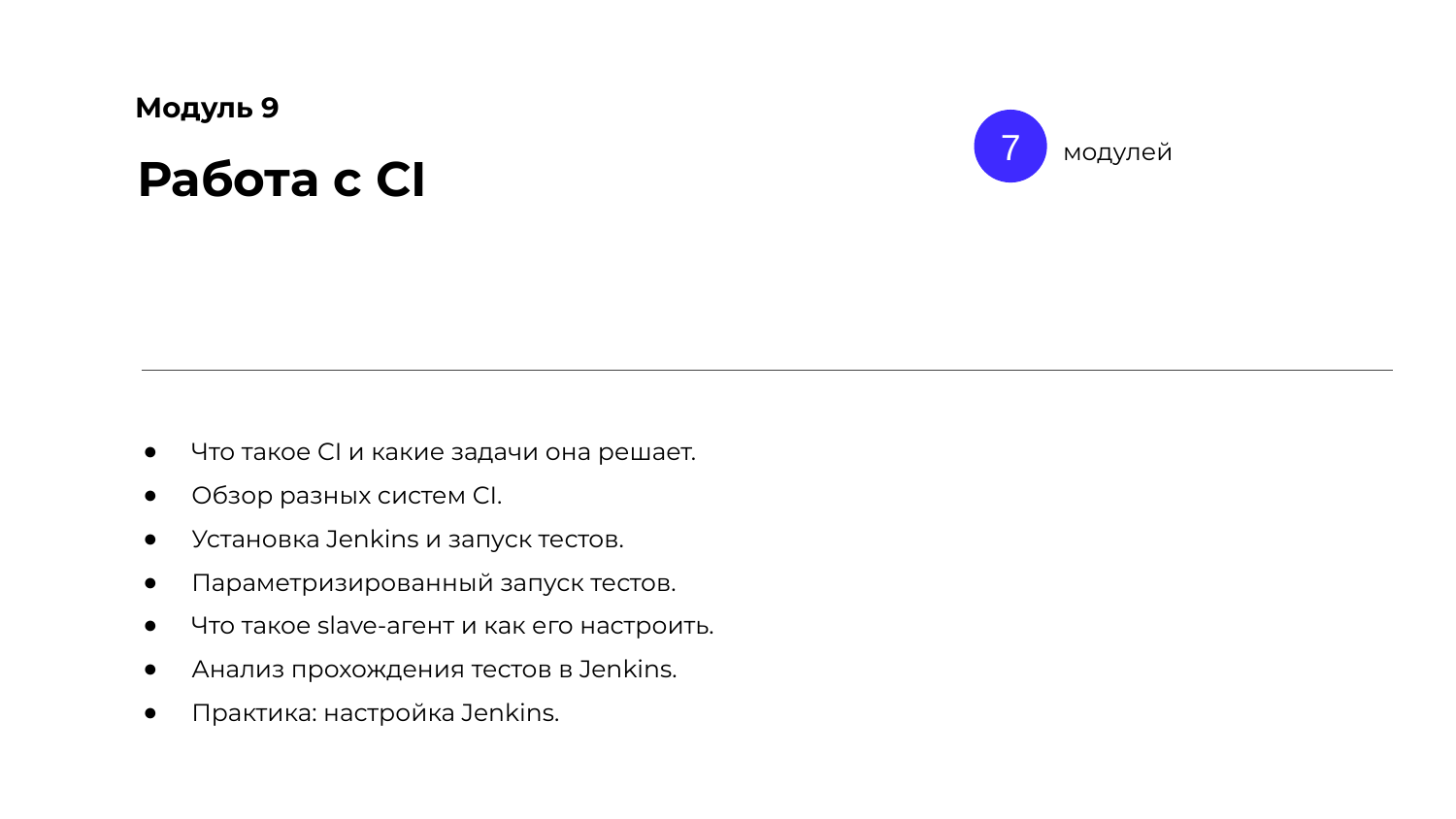

Модуль 9

7
модулей
Работа с CI

Что такое CI и какие задачи она решает.
Обзор разных систем CI.
Установка Jenkins и запуск тестов.
Параметризированный запуск тестов.
Что такое slave-агент и как его настроить.
Анализ прохождения тестов в Jenkins.
Практика: настройка Jenkins.